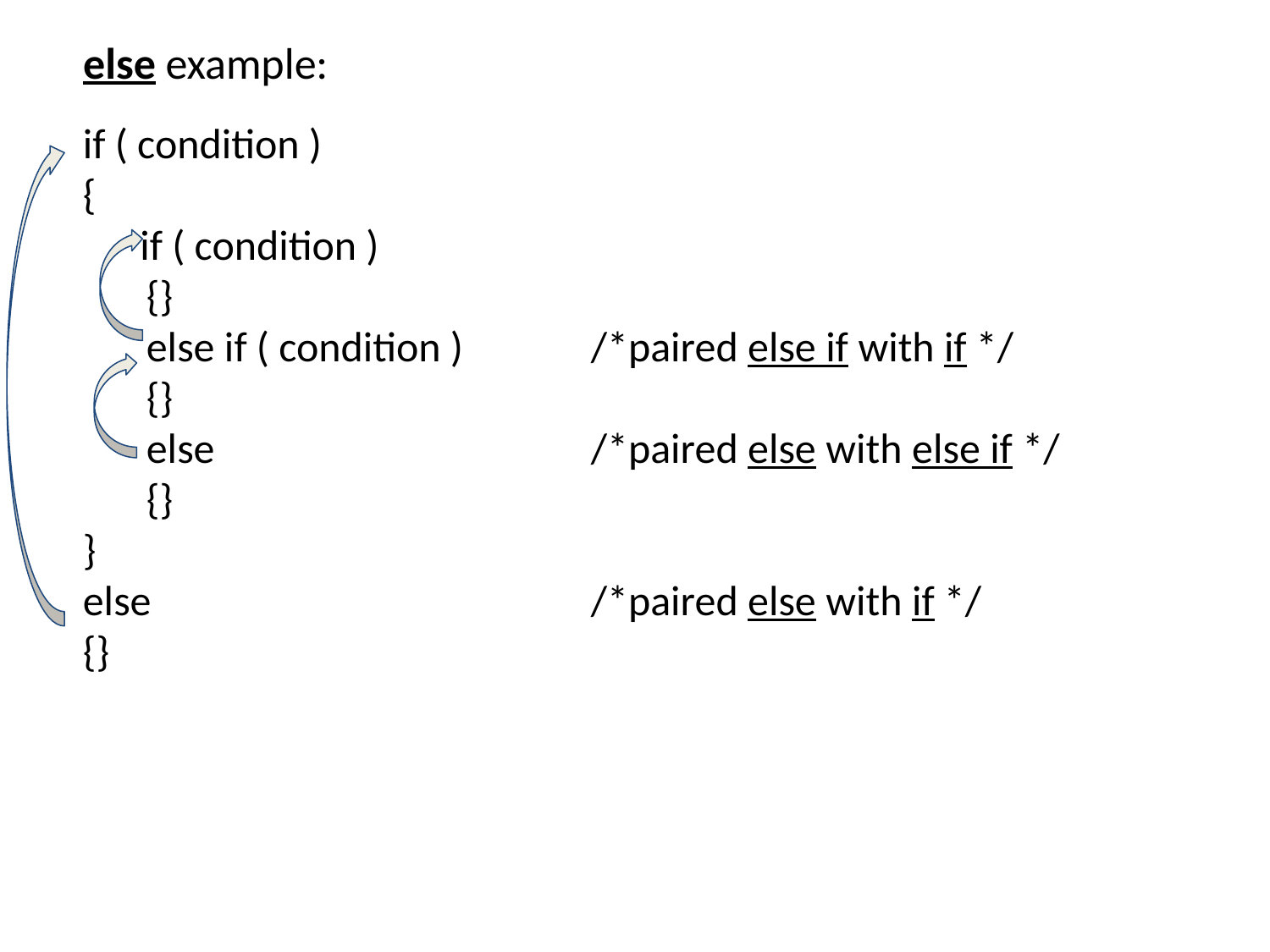

else example:
if ( condition )
{
      if ( condition )
{}
else if ( condition ) 	/*paired else if with if */
{}
else			/*paired else with else if */
{}
}
else				/*paired else with if */
{}